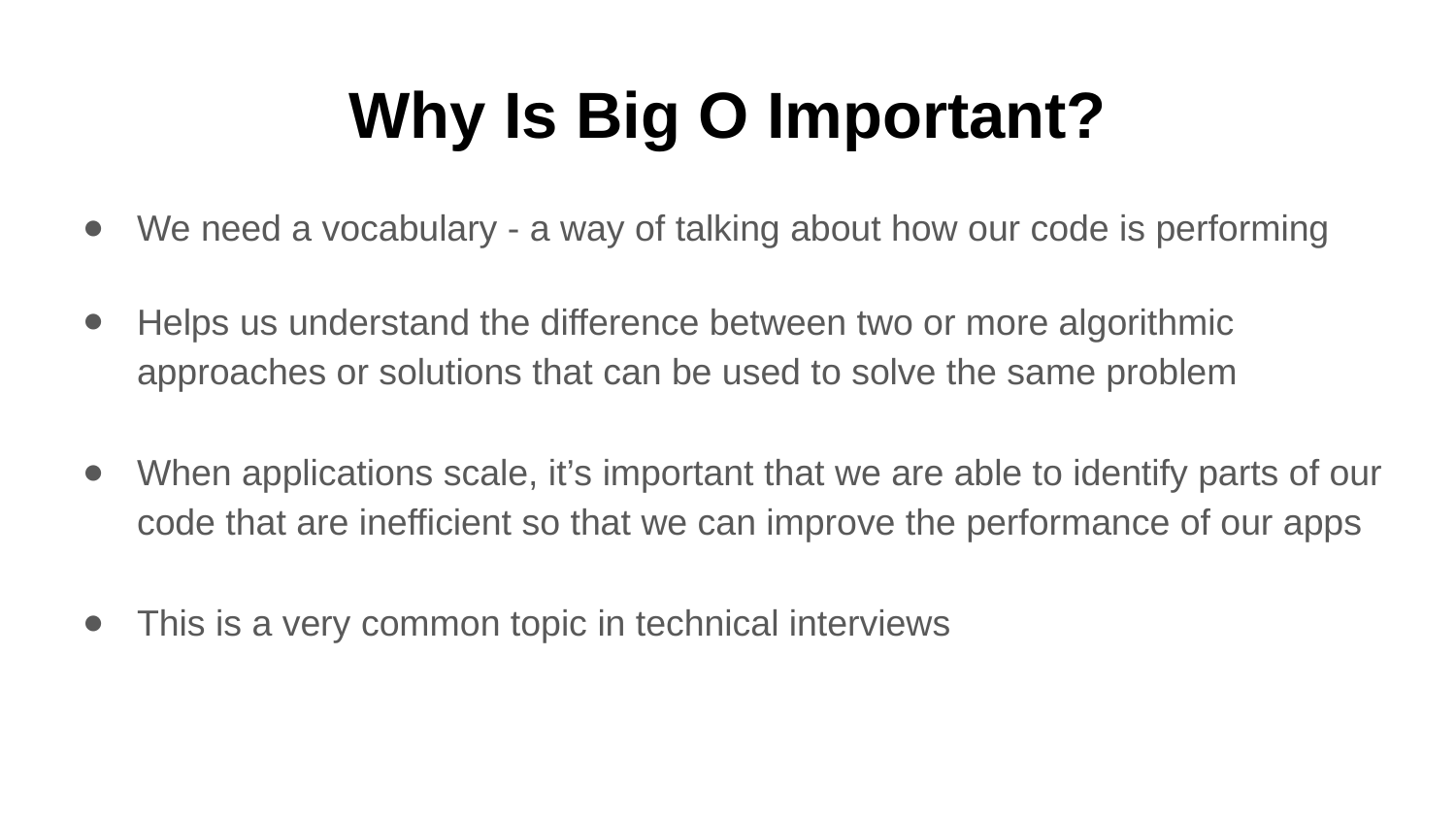

# Why Is Big O Important?
We need a vocabulary - a way of talking about how our code is performing
Helps us understand the difference between two or more algorithmic approaches or solutions that can be used to solve the same problem
When applications scale, it’s important that we are able to identify parts of our code that are inefficient so that we can improve the performance of our apps
This is a very common topic in technical interviews